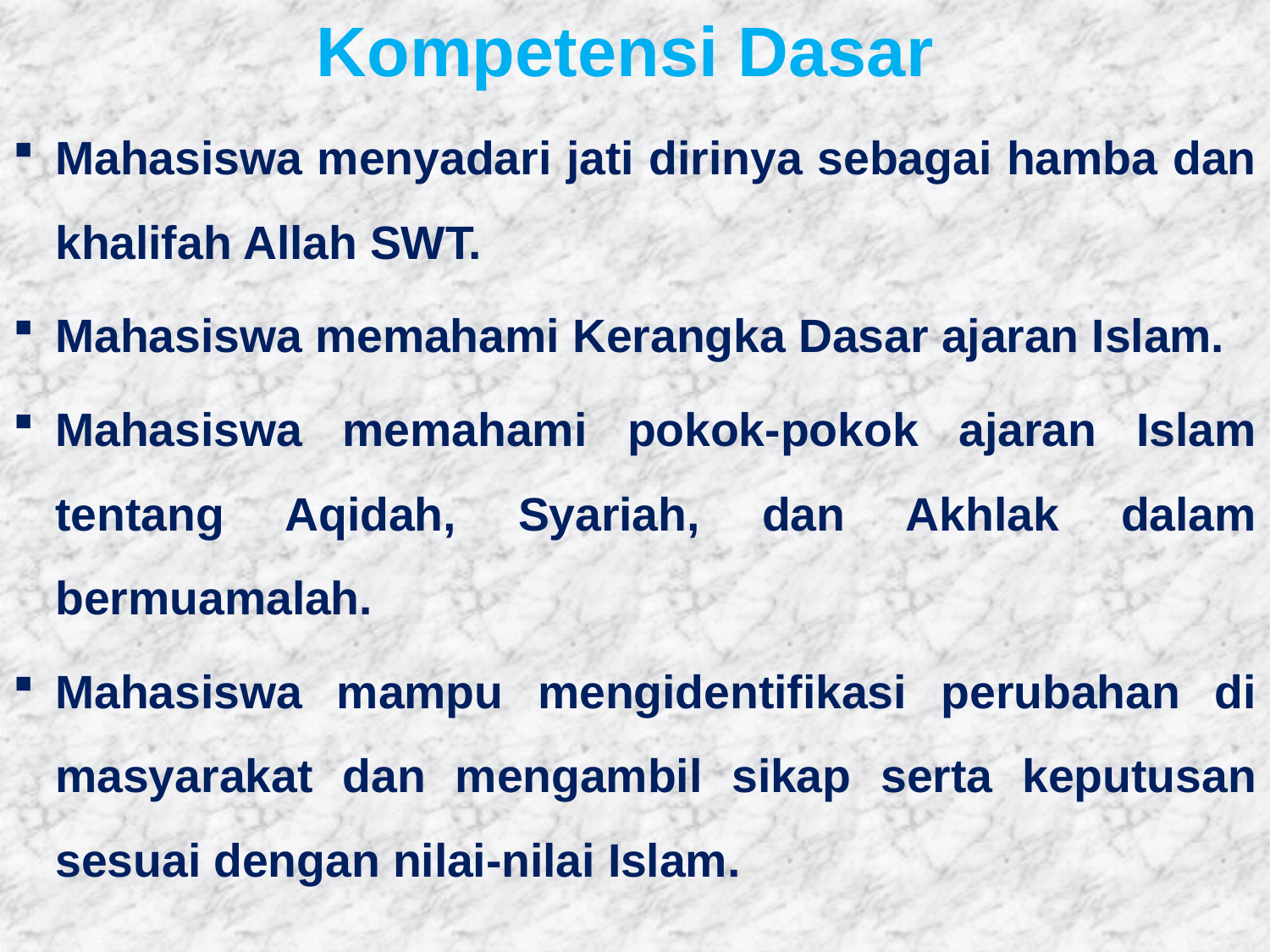

Kompetensi Dasar
Mahasiswa menyadari jati dirinya sebagai hamba dan khalifah Allah SWT.
Mahasiswa memahami Kerangka Dasar ajaran Islam.
Mahasiswa memahami pokok-pokok ajaran Islam tentang Aqidah, Syariah, dan Akhlak dalam bermuamalah.
Mahasiswa mampu mengidentifikasi perubahan di masyarakat dan mengambil sikap serta keputusan sesuai dengan nilai-nilai Islam.